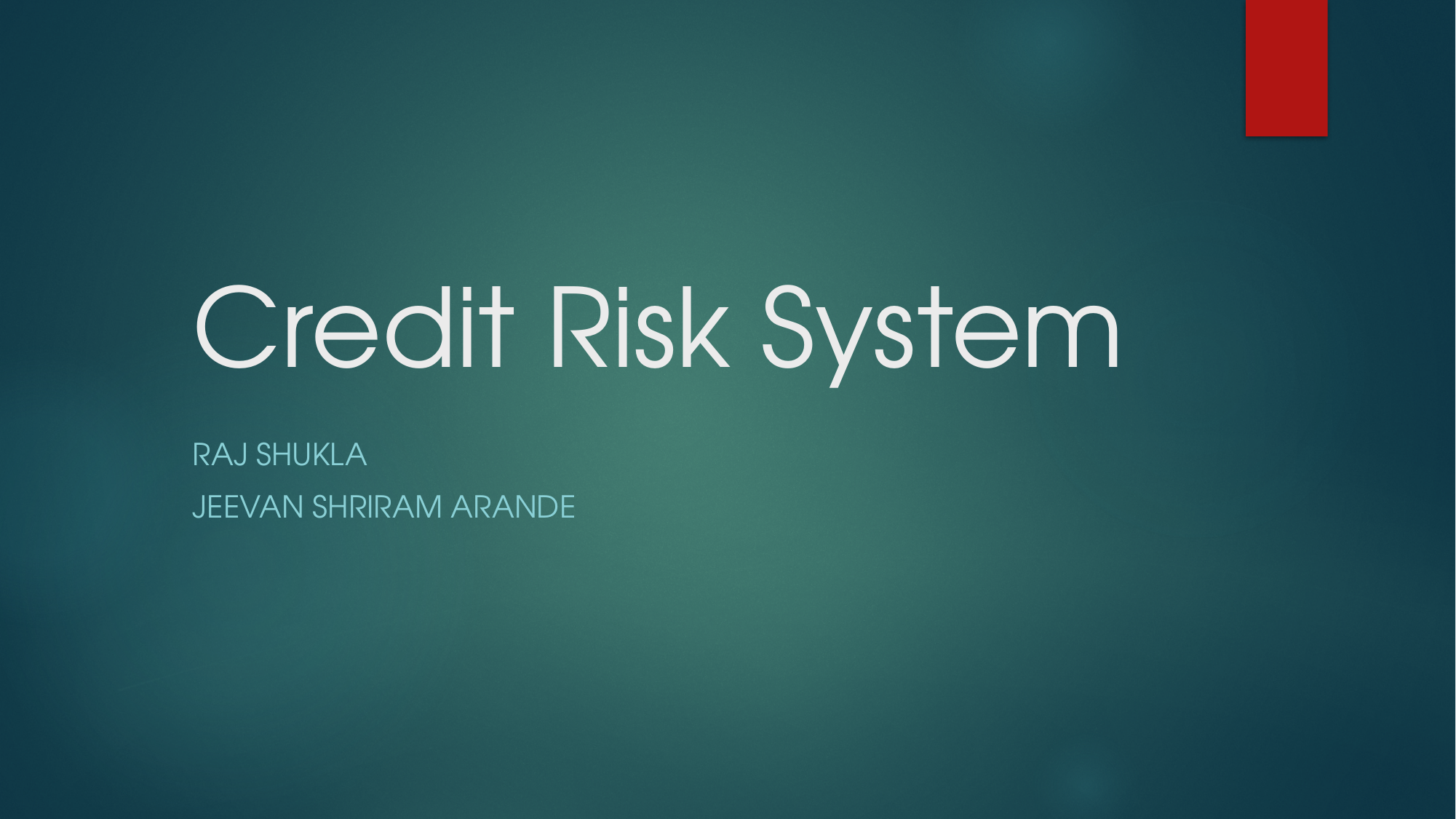

# Credit Risk System
Raj Shukla
Jeevan Shriram Arande